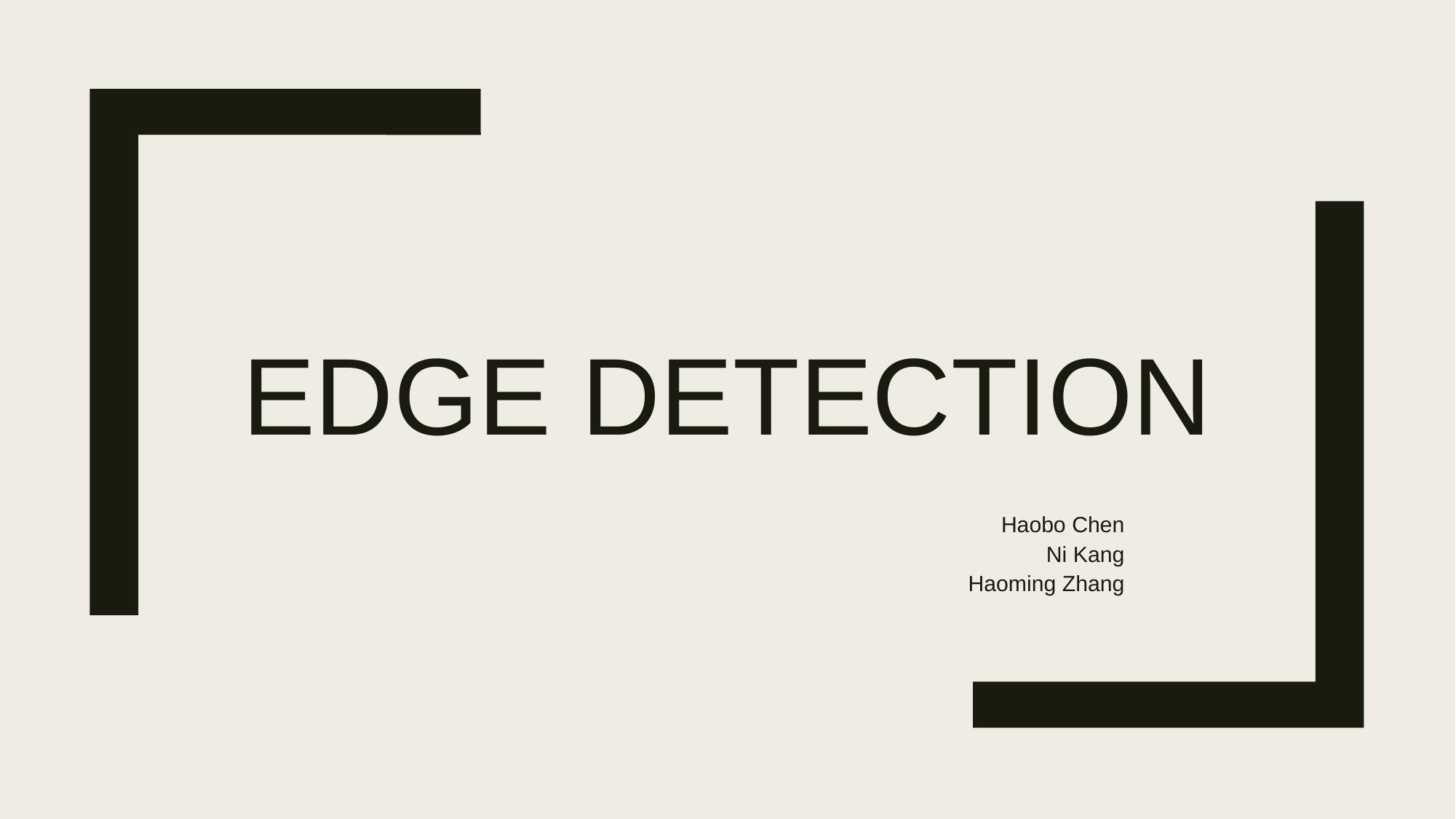

# EDGE DETECTION

Haobo Chen
Ni Kang
Haoming Zhang